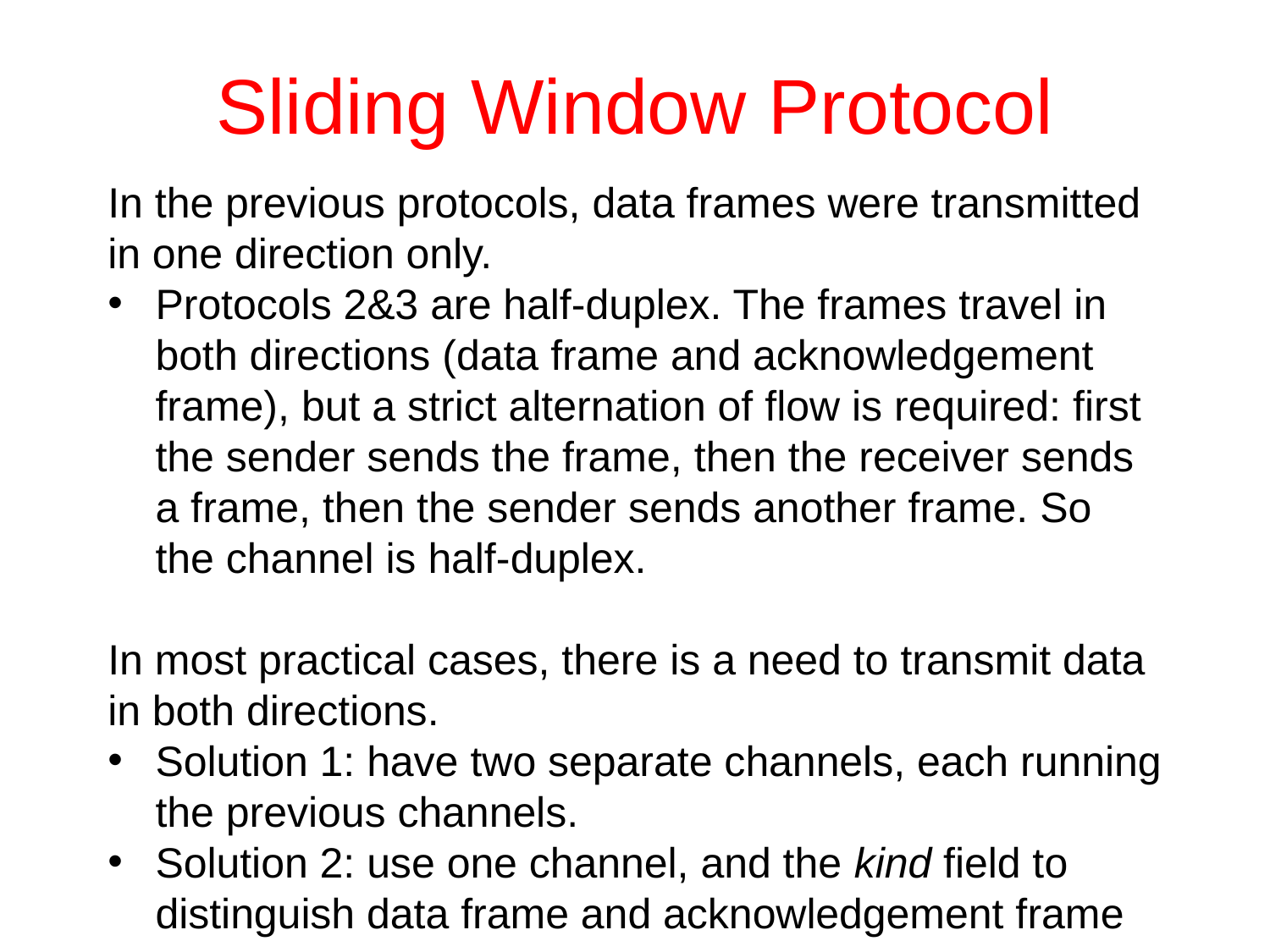

# Sliding Window Protocol
In the previous protocols, data frames were transmitted in one direction only.
Protocols 2&3 are half-duplex. The frames travel in both directions (data frame and acknowledgement frame), but a strict alternation of flow is required: first the sender sends the frame, then the receiver sends a frame, then the sender sends another frame. So the channel is half-duplex.

In most practical cases, there is a need to transmit data in both directions.
Solution 1: have two separate channels, each running the previous channels.
Solution 2: use one channel, and the kind field to distinguish data frame and acknowledgement frame